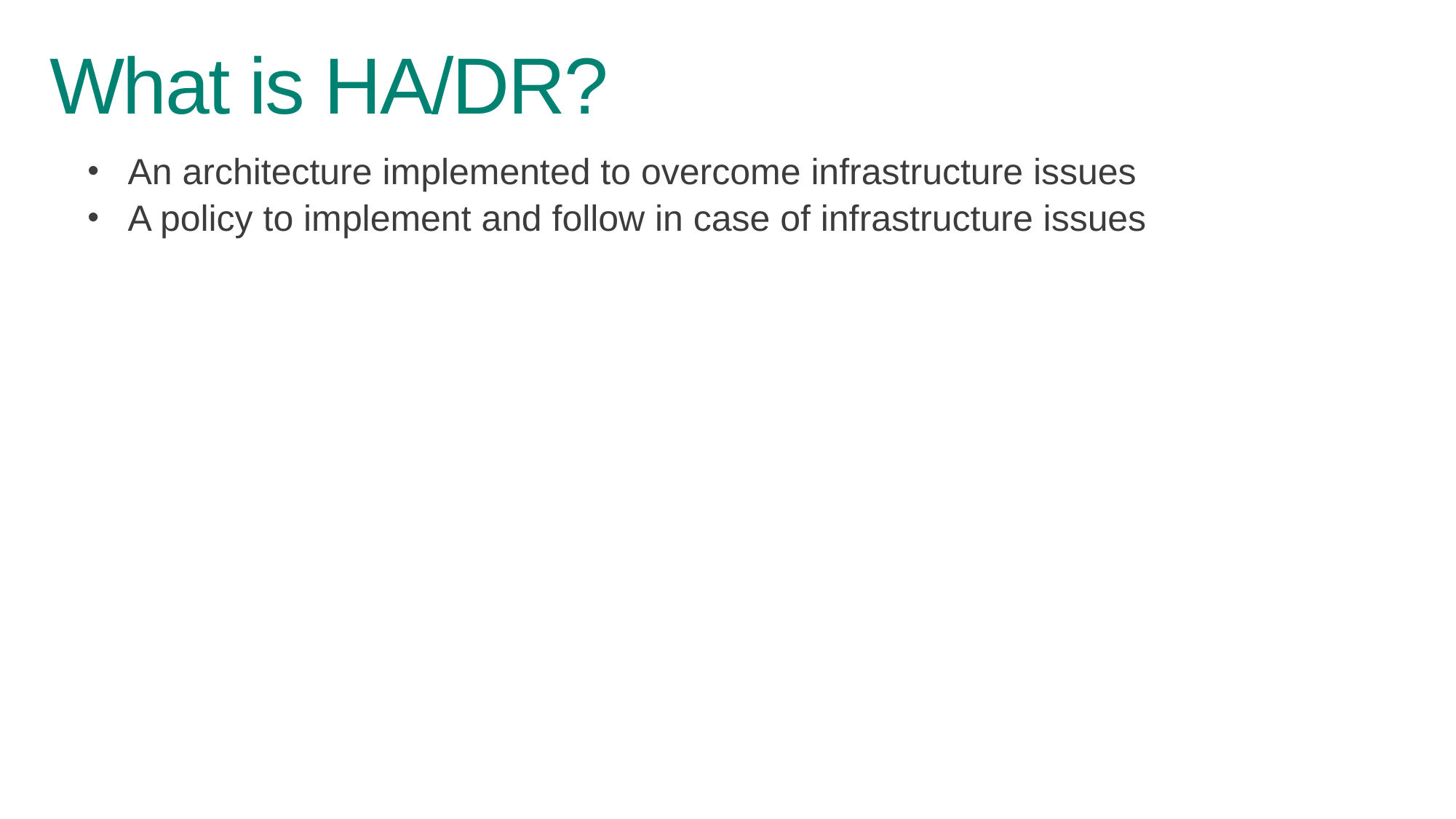

# What is HA/DR?
An architecture implemented to overcome infrastructure issues
A policy to implement and follow in case of infrastructure issues